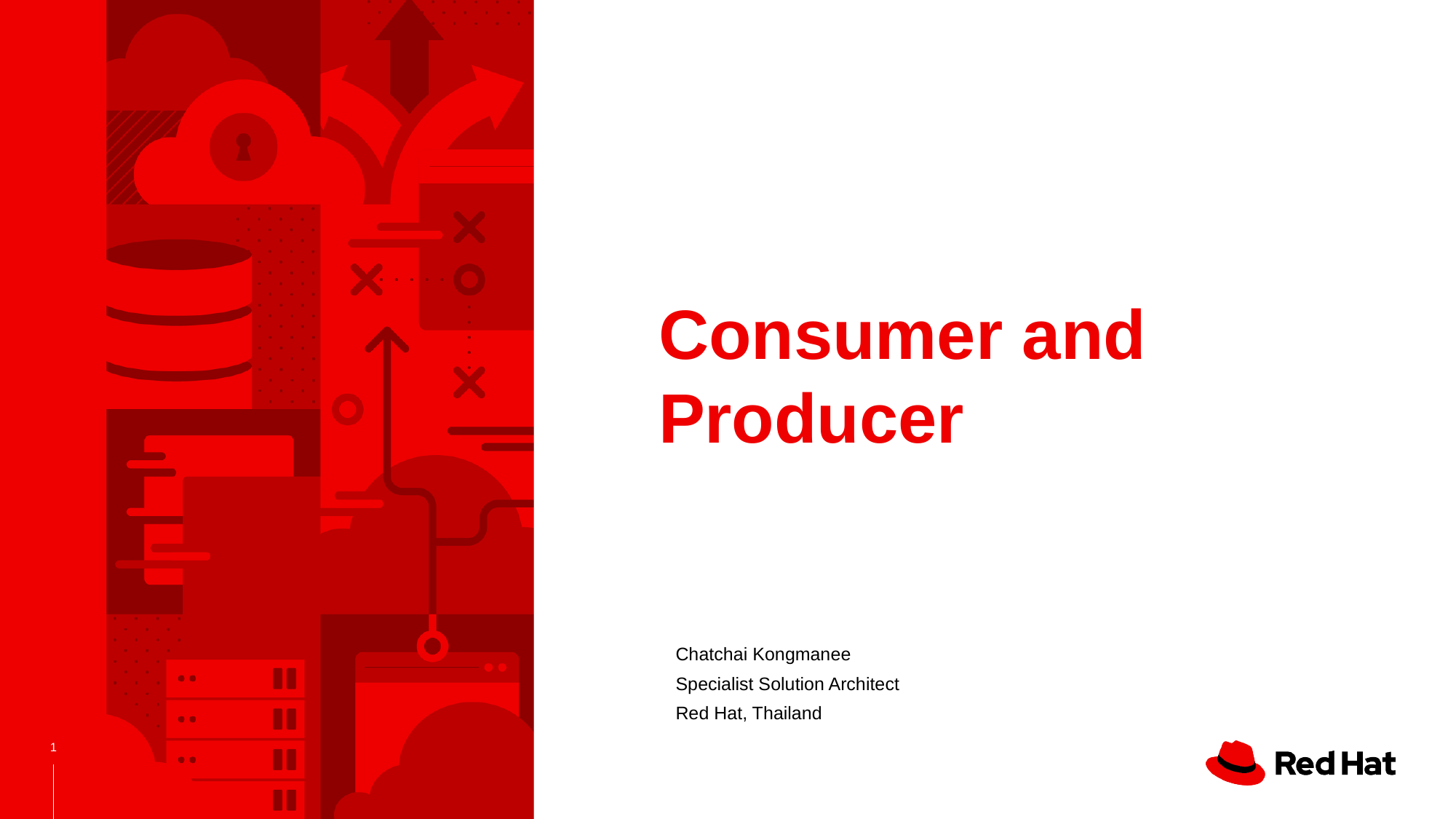

# Consumer and Producer

Chatchai Kongmanee
Specialist Solution Architect
Red Hat, Thailand

1